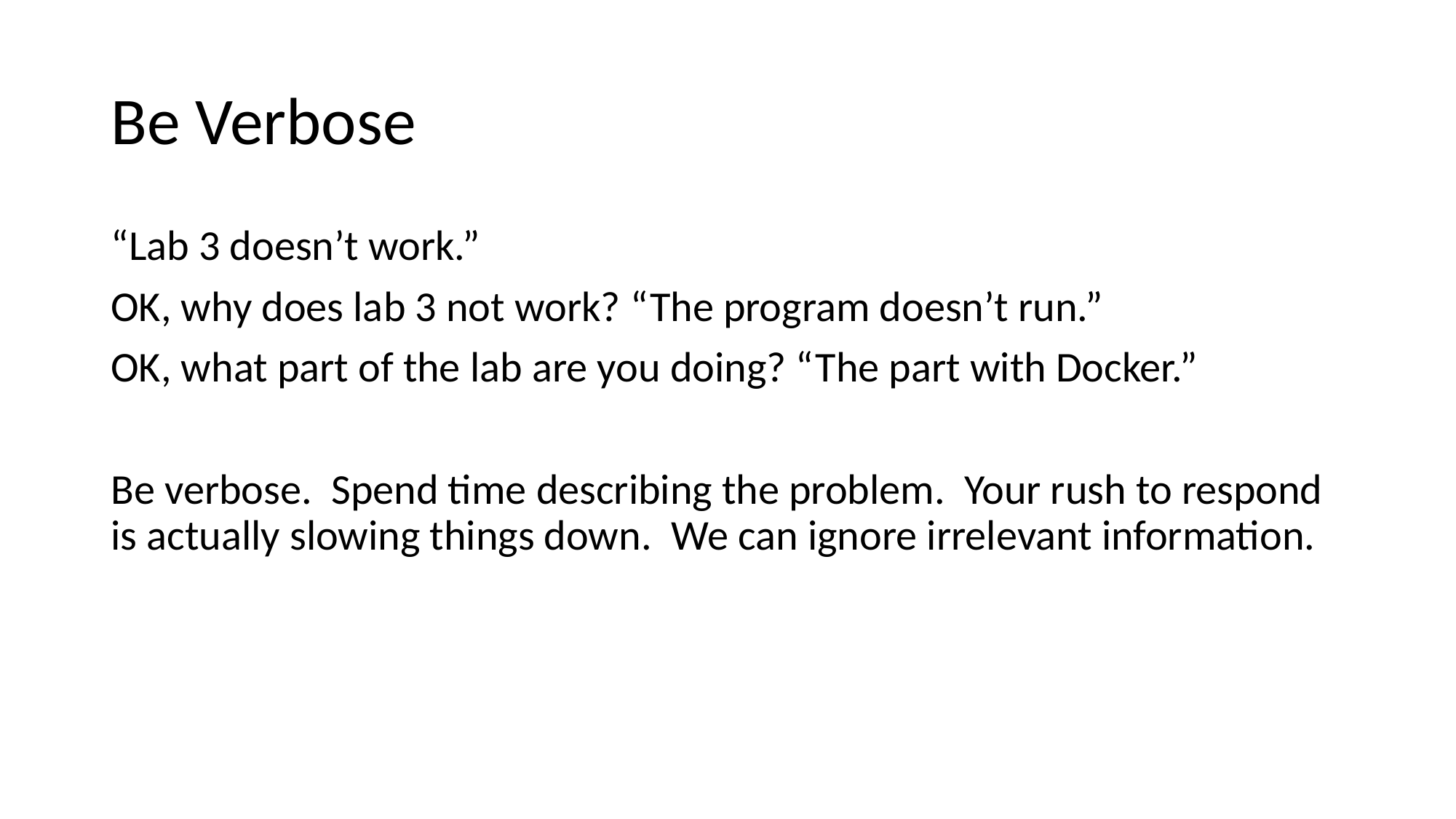

# Be Verbose
“Lab 3 doesn’t work.”
OK, why does lab 3 not work? “The program doesn’t run.”
OK, what part of the lab are you doing? “The part with Docker.”

Be verbose.  Spend time describing the problem.  Your rush to respond is actually slowing things down.  We can ignore irrelevant information.